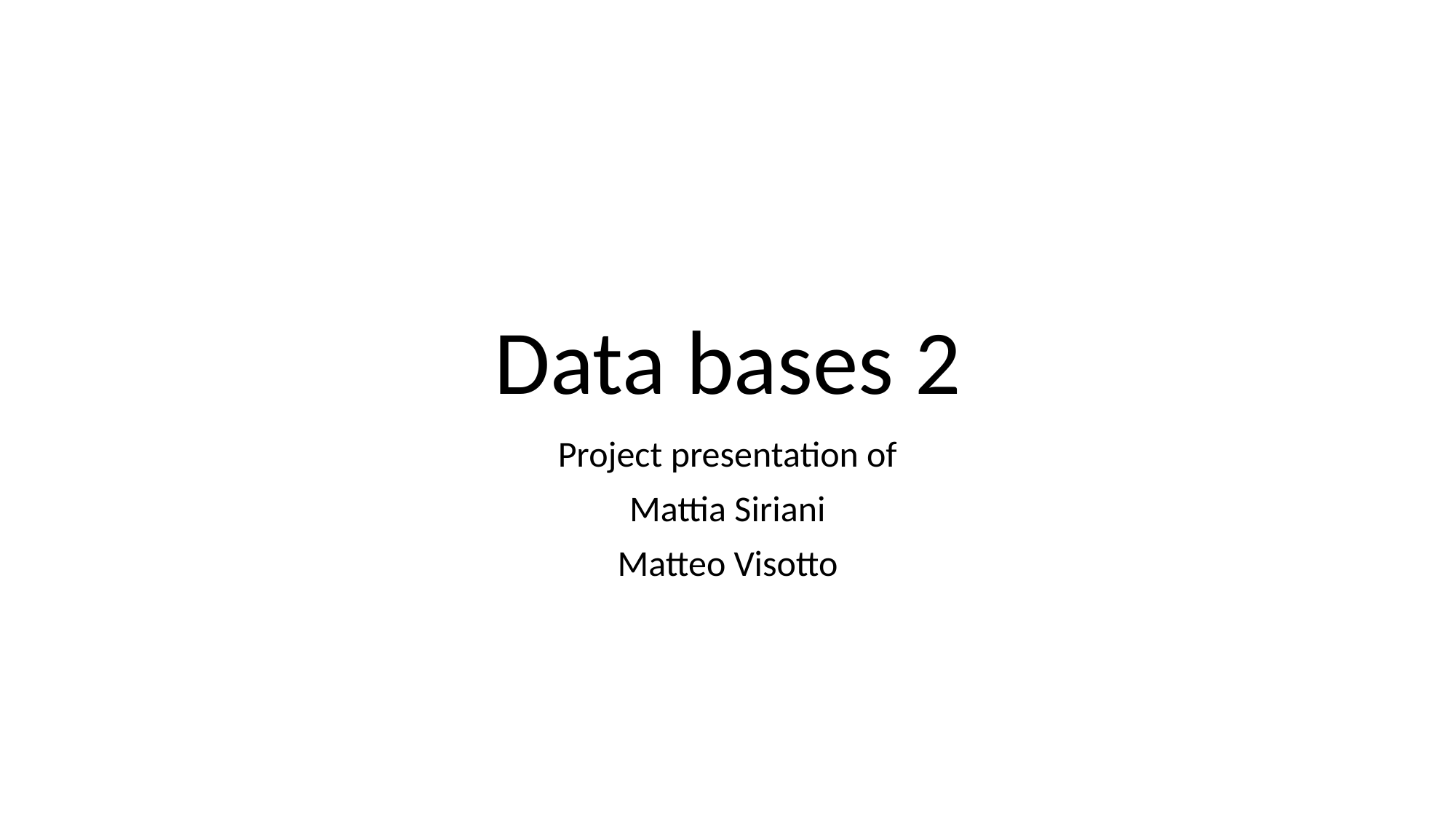

# Data bases 2
Project presentation of
Mattia Siriani
Matteo Visotto